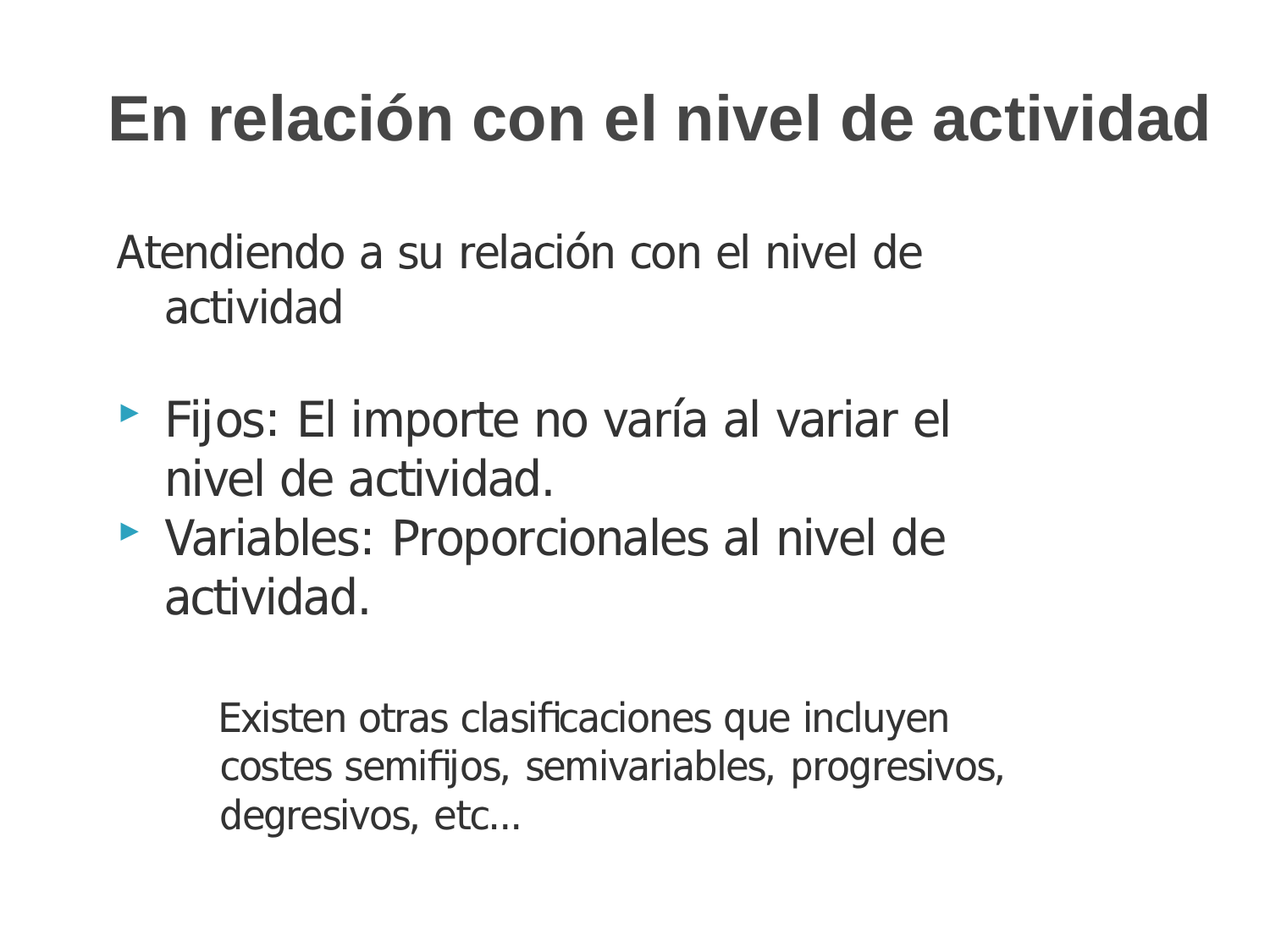

# En relación con el nivel de actividad
Atendiendo a su relación con el nivel de actividad

Fijos: El importe no varía al variar el nivel de actividad.
Variables: Proporcionales al nivel de actividad.

   Existen otras clasificaciones que incluyen costes semifijos, semivariables, progresivos, degresivos, etc…